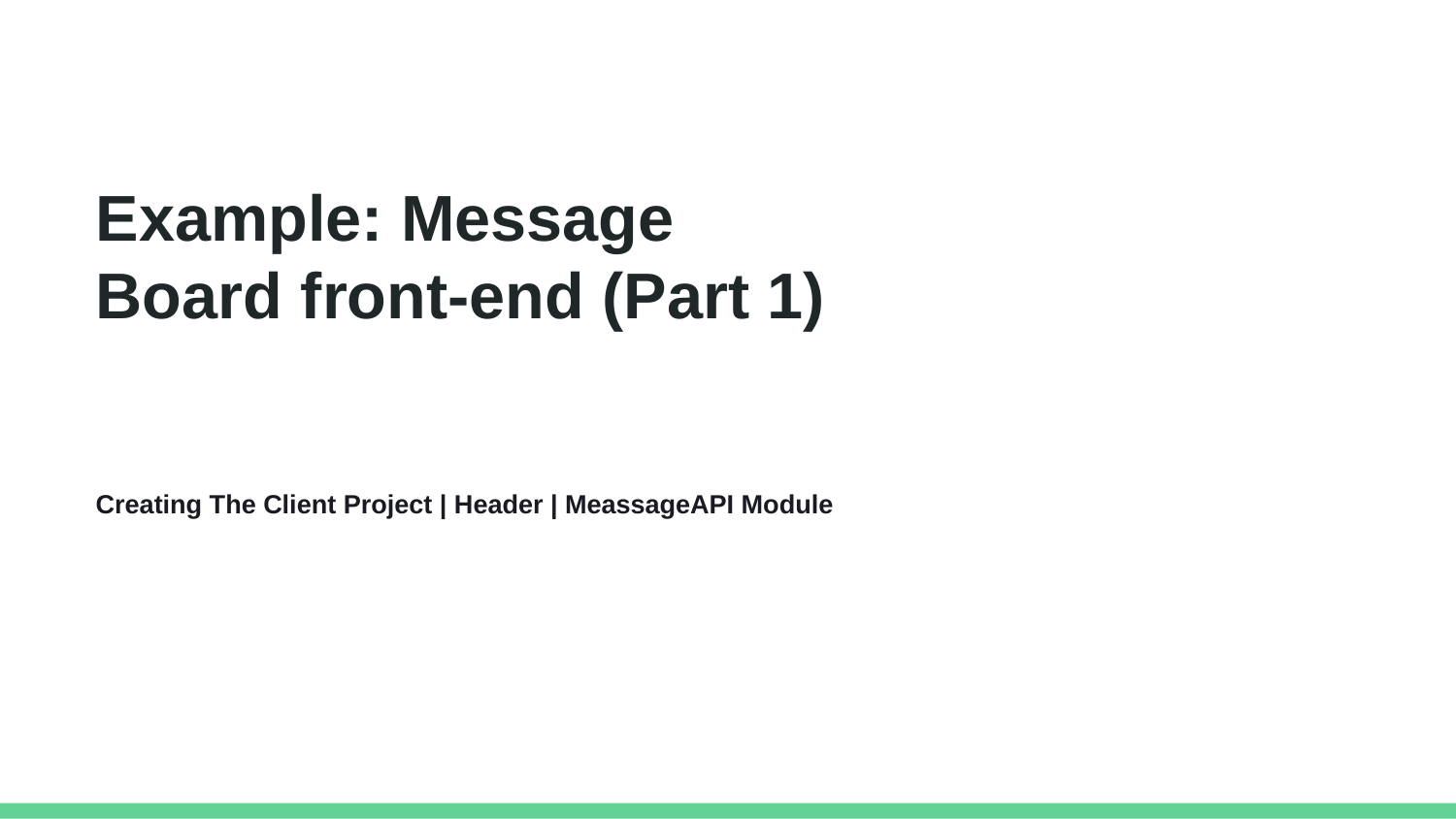

Example: Message Board front-end (Part 1)
Creating The Client Project | Header | MeassageAPI Module